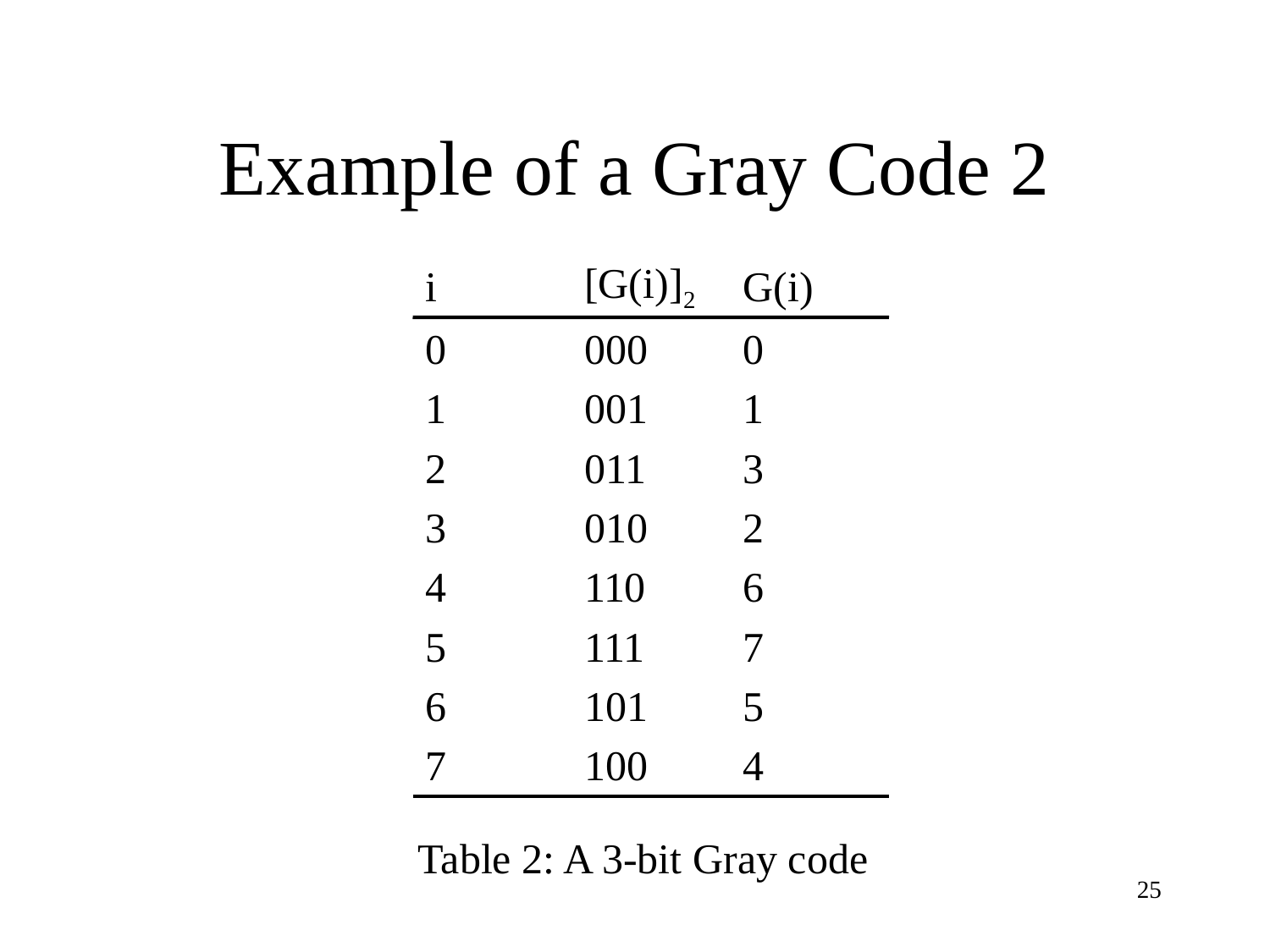

# Example of a Gray Code 2
| i | [G(i)]2 | G(i) |
| --- | --- | --- |
| 0 | 000 | 0 |
| 1 | 001 | 1 |
| 2 | 011 | 3 |
| 3 | 010 | 2 |
| 4 | 110 | 6 |
| 5 | 111 | 7 |
| 6 | 101 | 5 |
| 7 | 100 | 4 |

Table 2: A 3-bit Gray code
25